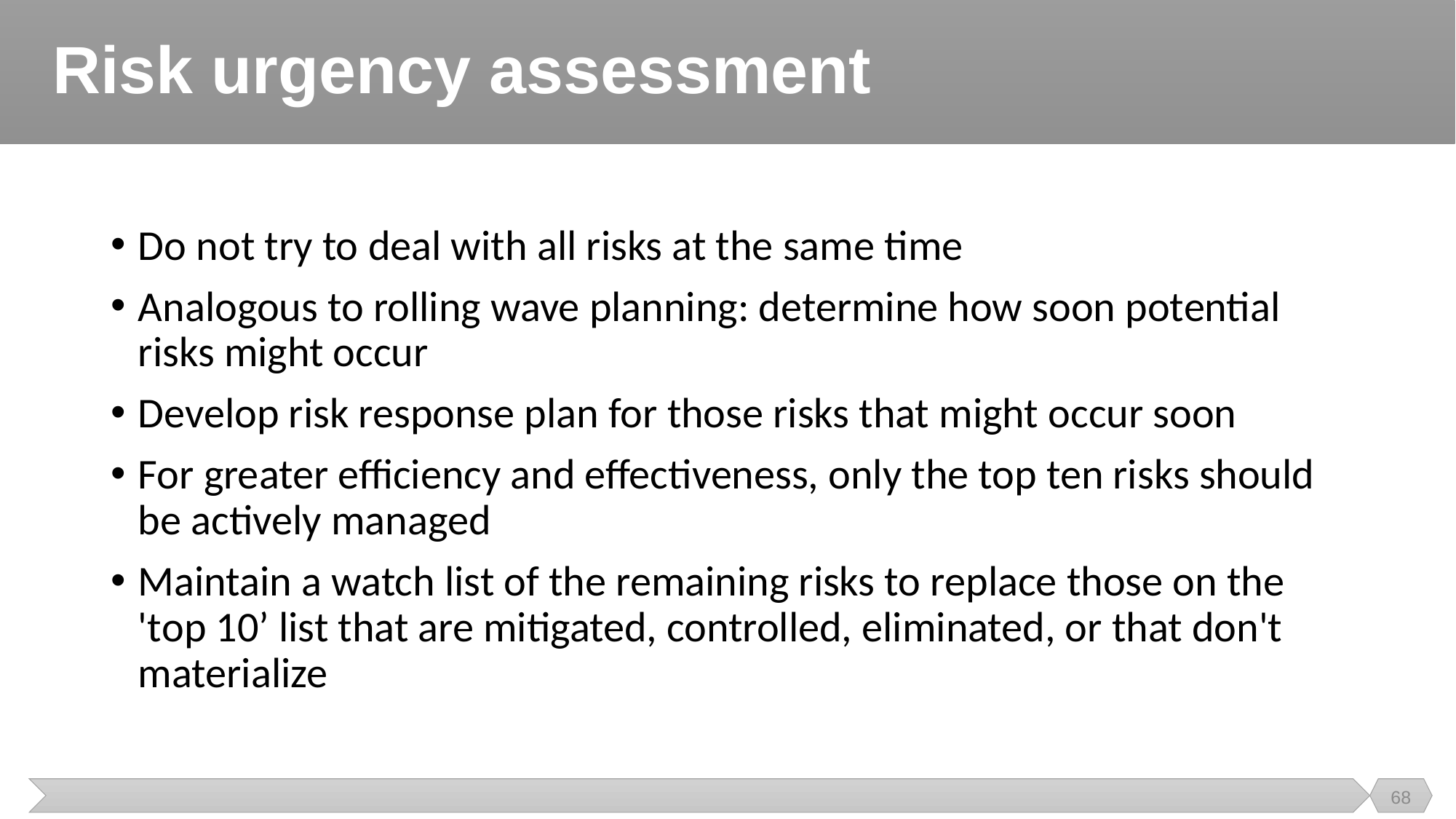

# Risk urgency assessment
Do not try to deal with all risks at the same time
Analogous to rolling wave planning: determine how soon potential risks might occur
Develop risk response plan for those risks that might occur soon
For greater efficiency and effectiveness, only the top ten risks should be actively managed
Maintain a watch list of the remaining risks to replace those on the 'top 10’ list that are mitigated, controlled, eliminated, or that don't materialize
68